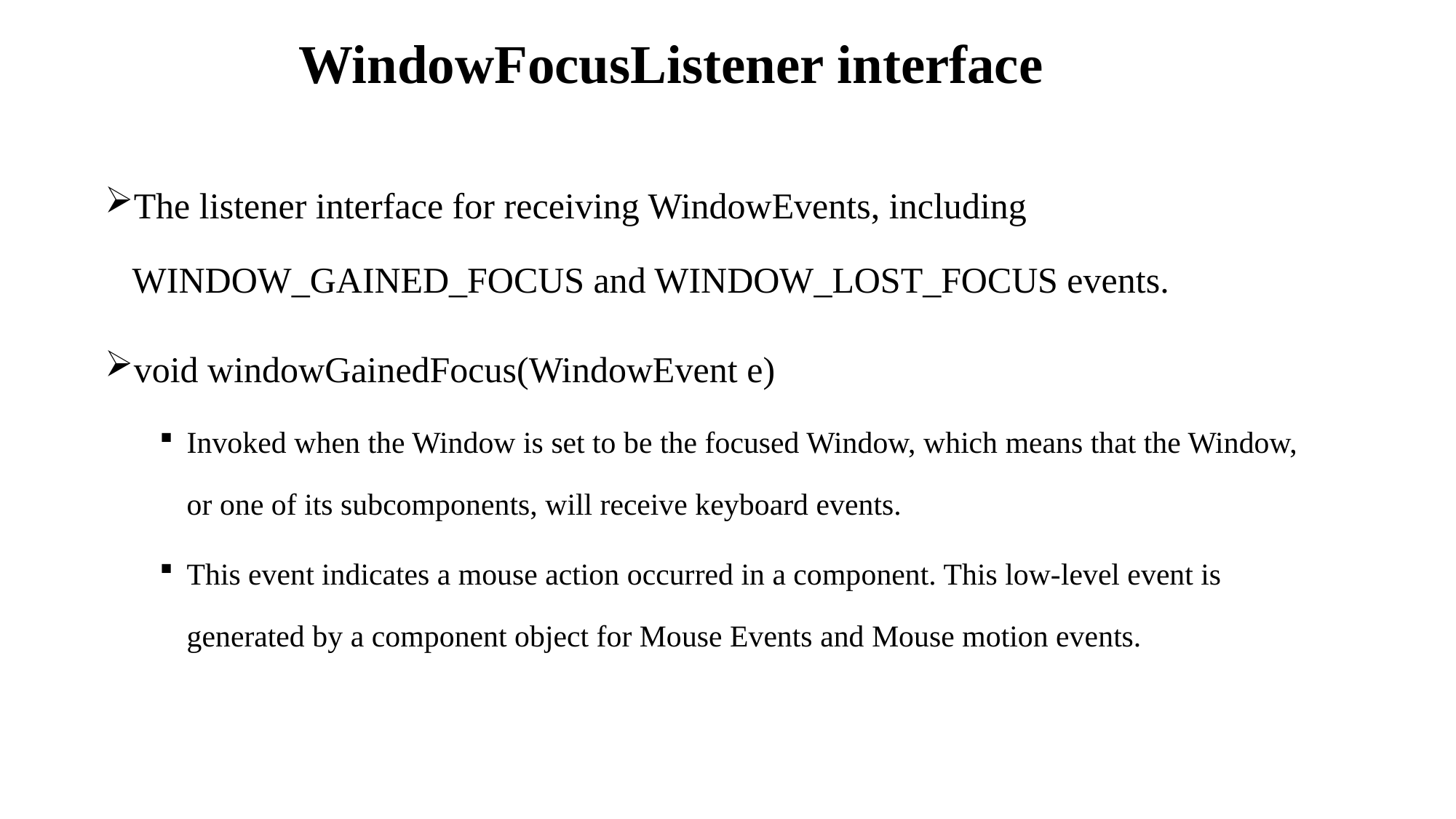

# WindowFocusListener interface
The listener interface for receiving WindowEvents, including WINDOW_GAINED_FOCUS and WINDOW_LOST_FOCUS events.
void windowGainedFocus(WindowEvent e)
Invoked when the Window is set to be the focused Window, which means that the Window, or one of its subcomponents, will receive keyboard events.
This event indicates a mouse action occurred in a component. This low-level event is generated by a component object for Mouse Events and Mouse motion events.